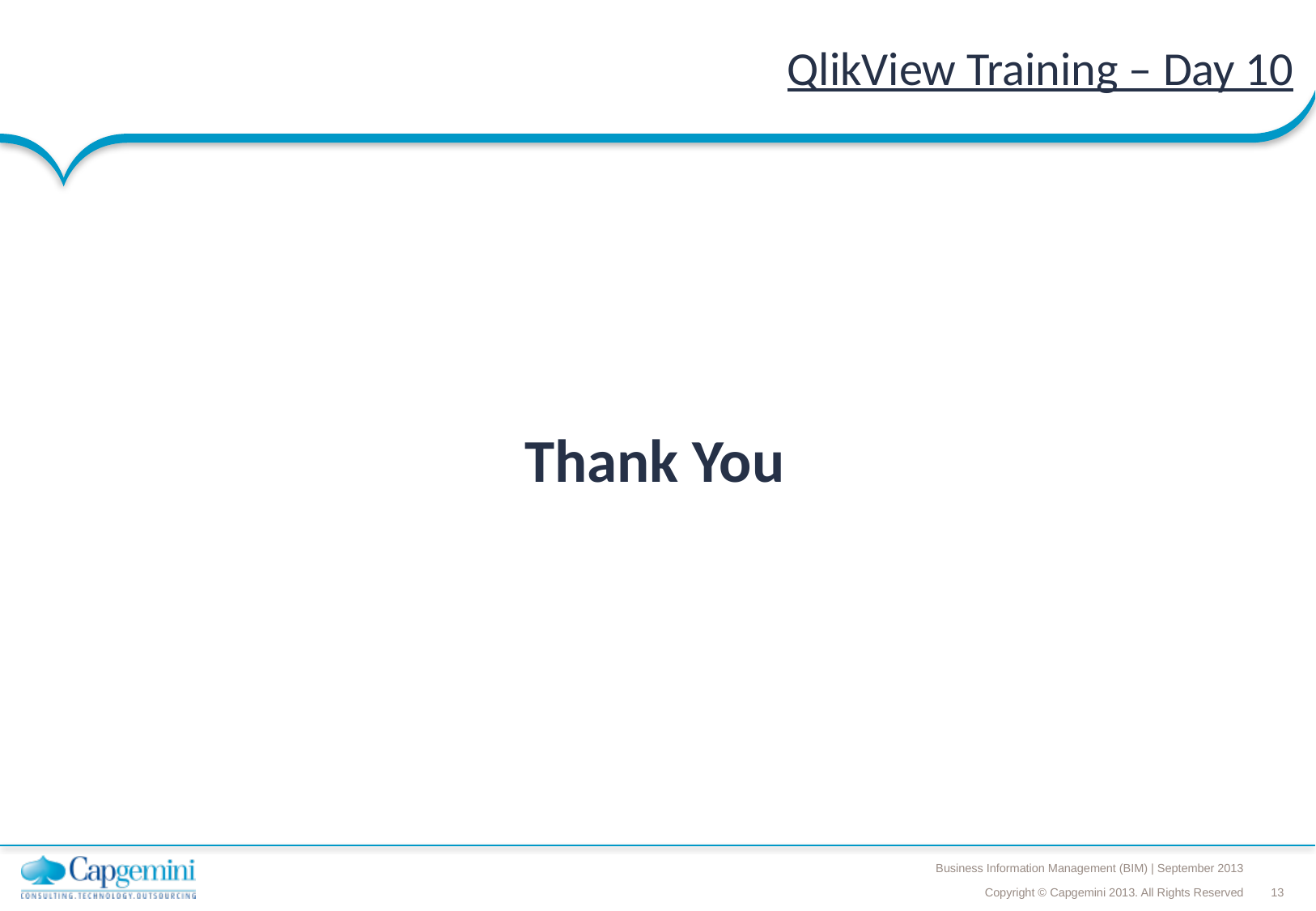

# QlikView Training – Day 10

Thank You